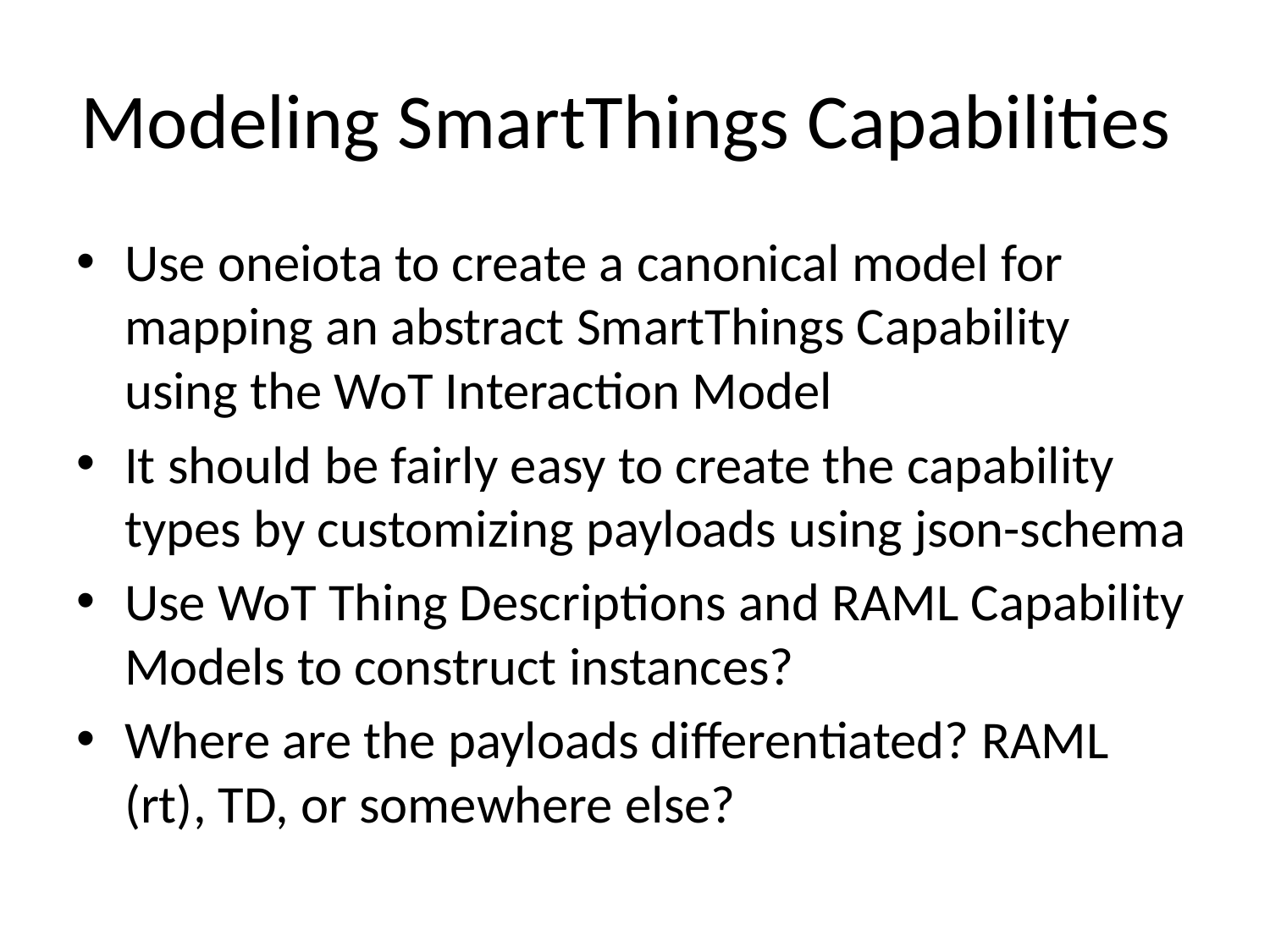

# Modeling SmartThings Capabilities
Use oneiota to create a canonical model for mapping an abstract SmartThings Capability using the WoT Interaction Model
It should be fairly easy to create the capability types by customizing payloads using json-schema
Use WoT Thing Descriptions and RAML Capability Models to construct instances?
Where are the payloads differentiated? RAML (rt), TD, or somewhere else?